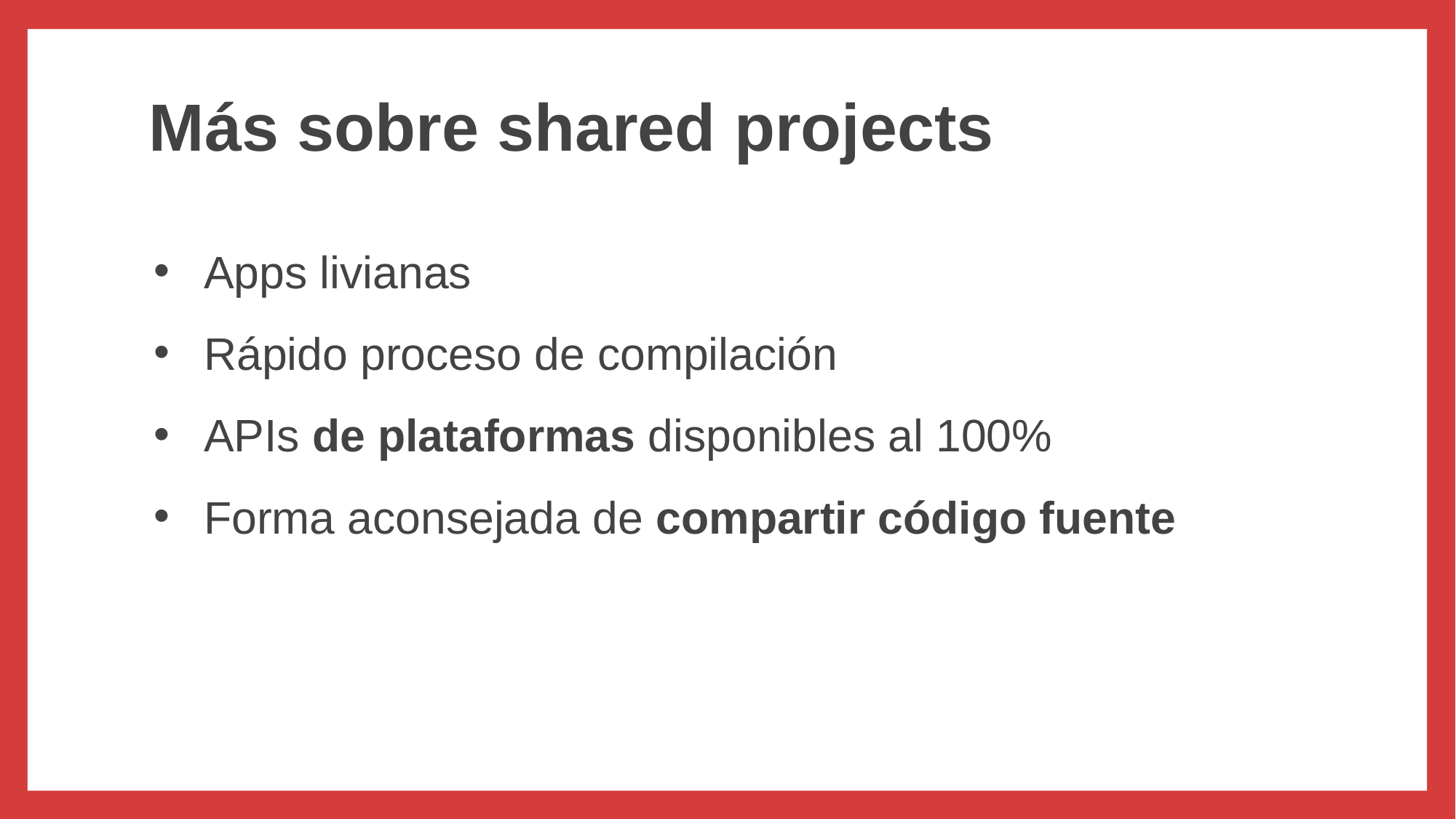

# Más sobre shared projects
Apps livianas
Rápido proceso de compilación
APIs de plataformas disponibles al 100%
Forma aconsejada de compartir código fuente